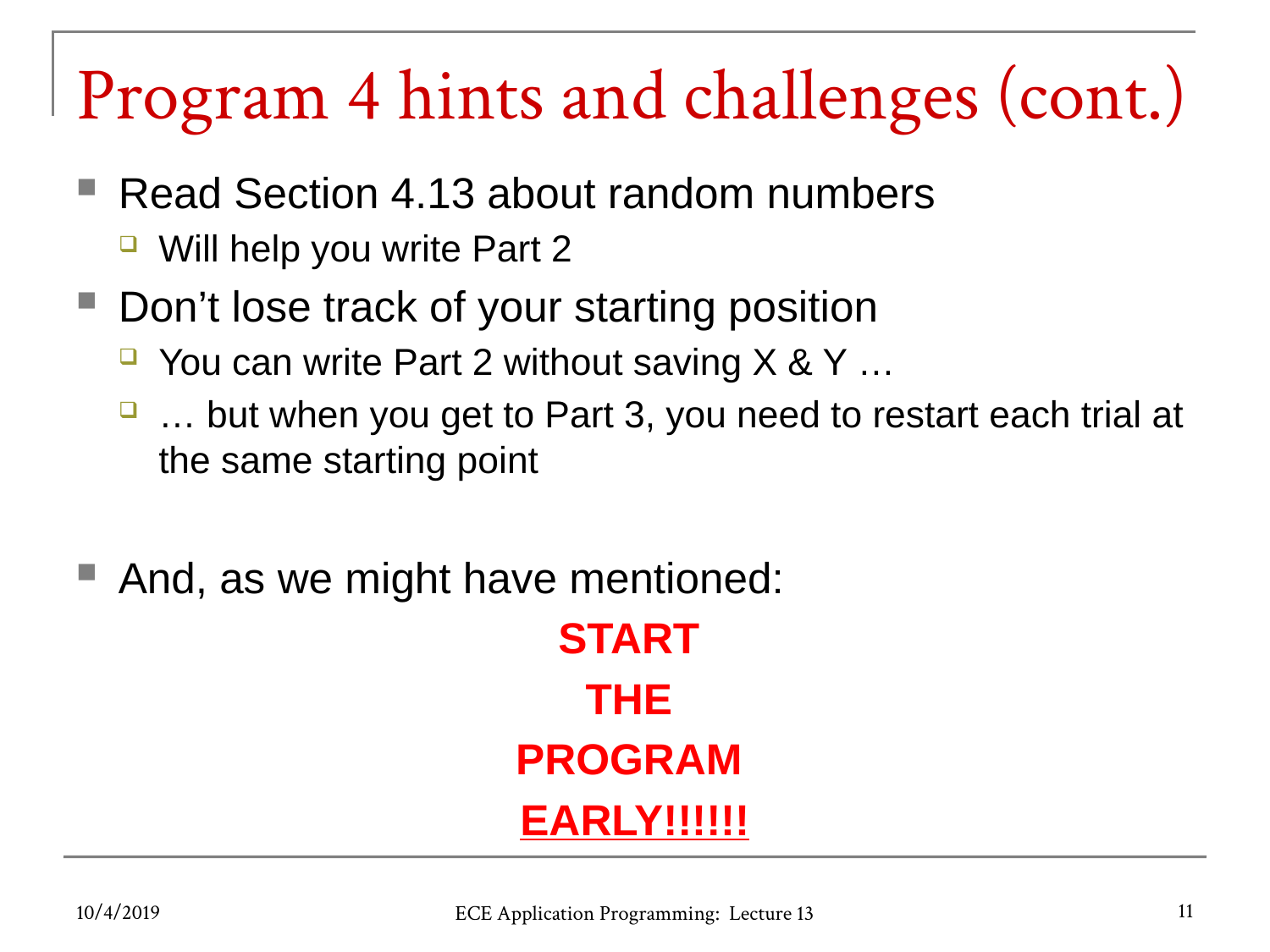

# Program 4 hints and challenges (cont.)
Read Section 4.13 about random numbers
Will help you write Part 2
Don’t lose track of your starting position
You can write Part 2 without saving X & Y …
… but when you get to Part 3, you need to restart each trial at the same starting point

And, as we might have mentioned:
START
THE
PROGRAM
EARLY!!!!!!

10/4/2019
11
ECE Application Programming:  Lecture 13